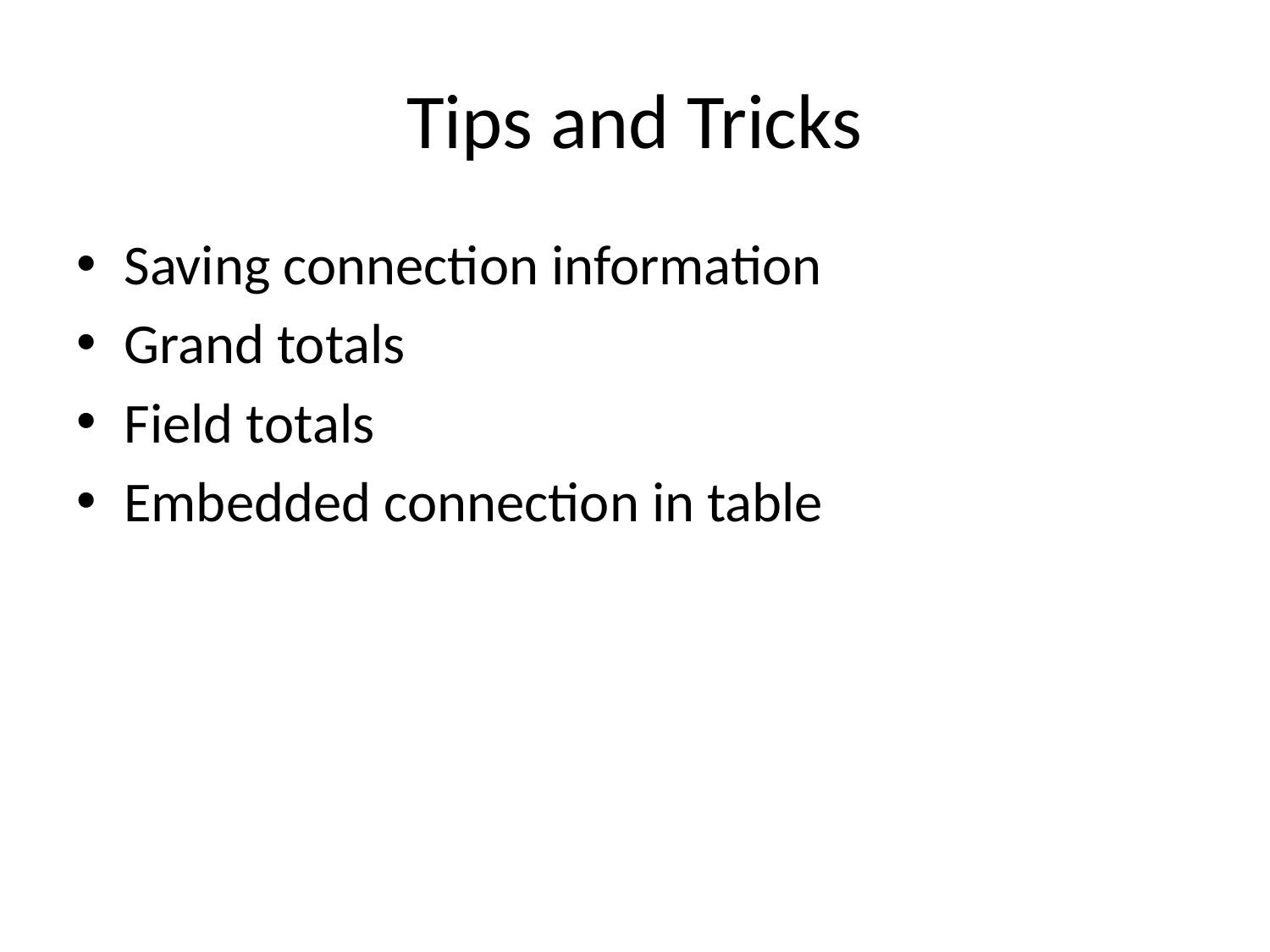

# Tips and Tricks
Saving connection information
Grand totals
Field totals
Embedded connection in table